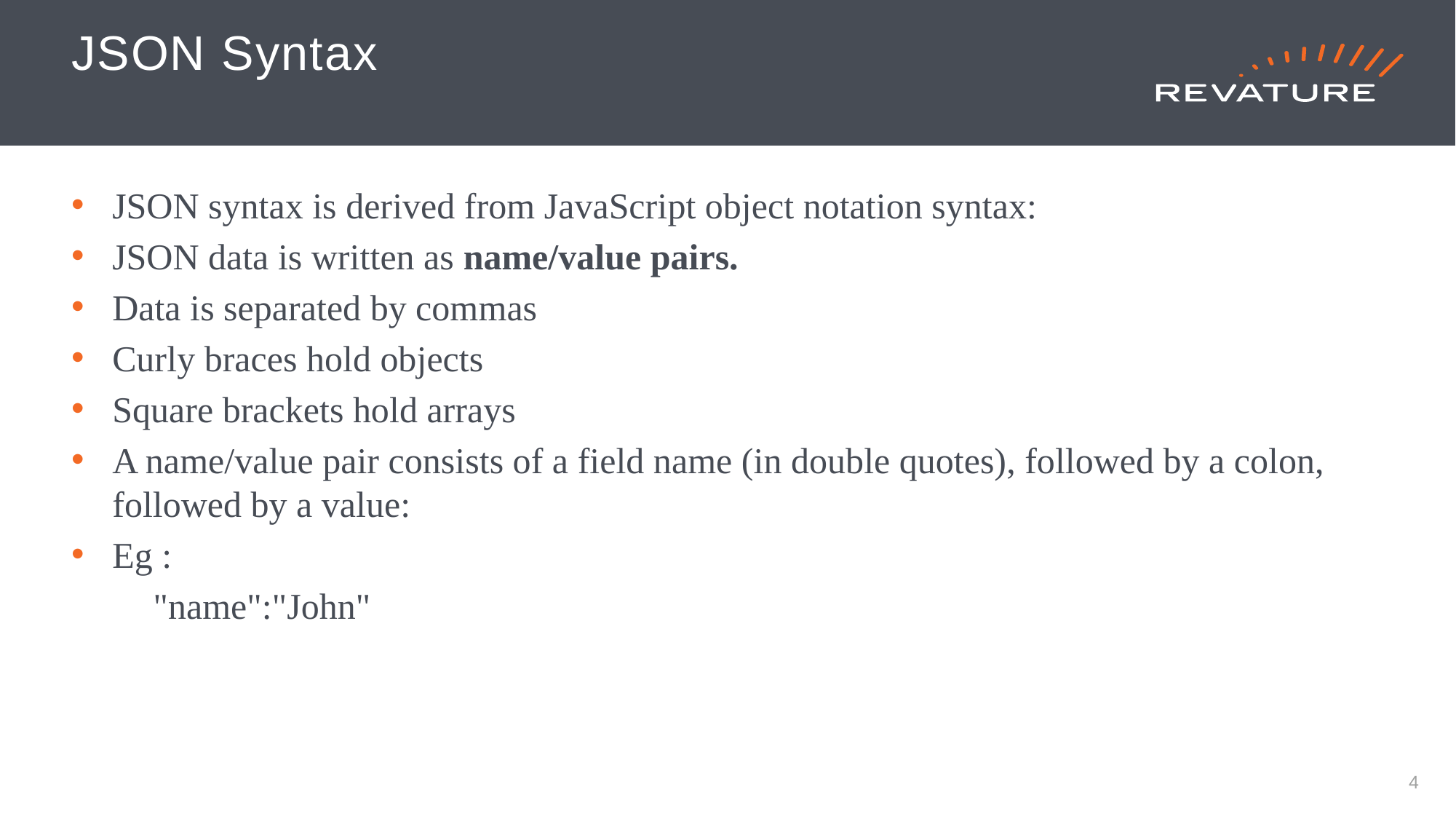

# JSON Syntax
JSON syntax is derived from JavaScript object notation syntax:
JSON data is written as name/value pairs.
Data is separated by commas
Curly braces hold objects
Square brackets hold arrays
A name/value pair consists of a field name (in double quotes), followed by a colon, followed by a value:
Eg :
         "name":"John"
4